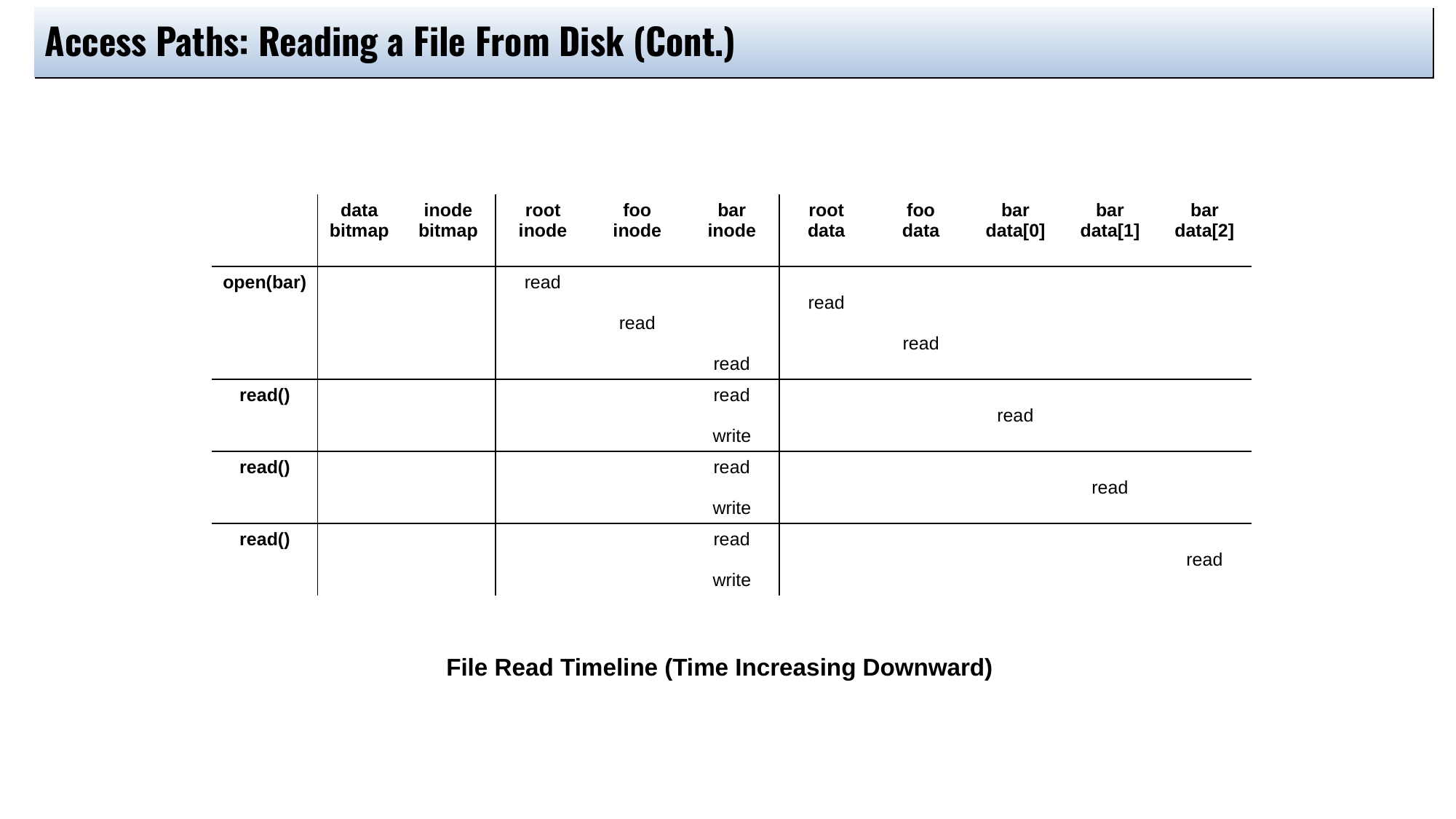

# Access Paths: Reading a File From Disk (Cont.)
|  | data bitmap | inode bitmap | root inode | foo inode | bar inode | root data | foo data | bar data[0] | bar data[1] | bar data[2] |
| --- | --- | --- | --- | --- | --- | --- | --- | --- | --- | --- |
| open(bar) |  |  | read | read | read | read | read |  |  |  |
| read() |  |  |  |  | read write |  |  | read |  |  |
| read() |  |  |  |  | read write |  |  |  | read |  |
| read() |  |  |  |  | read write |  |  |  |  | read |
File Read Timeline (Time Increasing Downward)